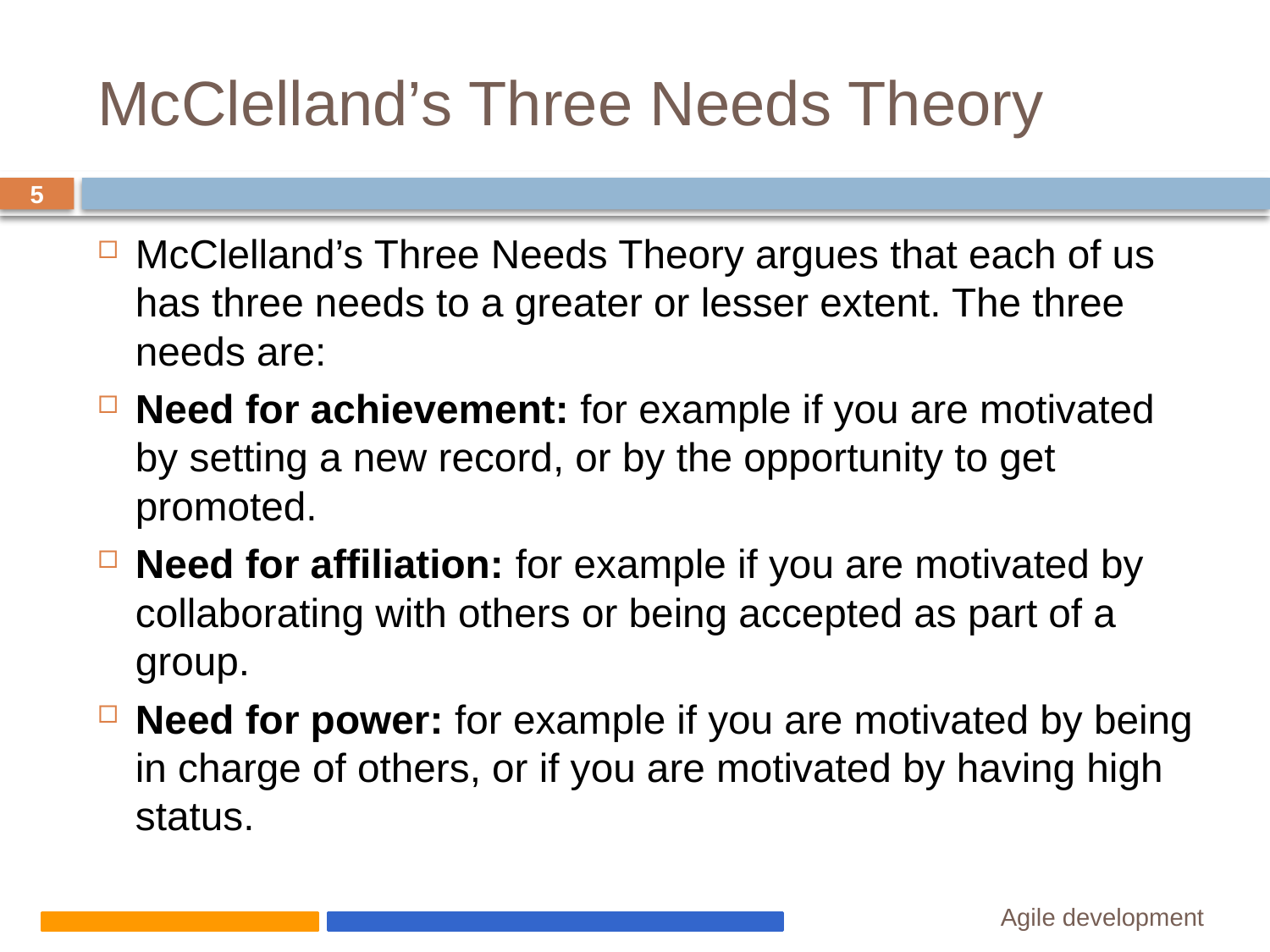

# McClelland’s Three Needs Theory
5
McClelland’s Three Needs Theory argues that each of us has three needs to a greater or lesser extent. The three needs are:
Need for achievement: for example if you are motivated by setting a new record, or by the opportunity to get promoted.
Need for affiliation: for example if you are motivated by collaborating with others or being accepted as part of a group.
Need for power: for example if you are motivated by being in charge of others, or if you are motivated by having high status.

Agile development